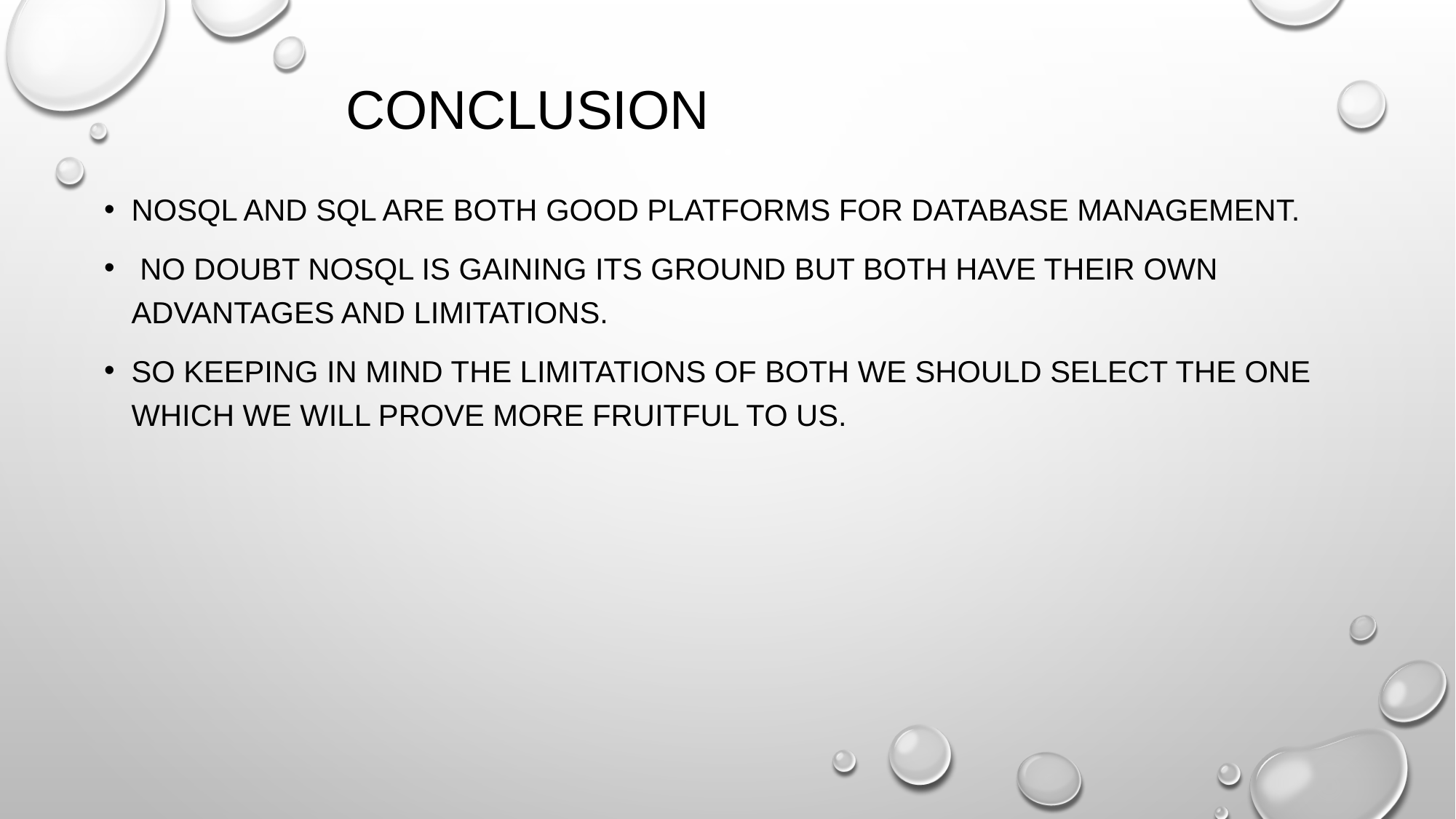

# conclusion
NoSQL and SQL are both good platforms for database management.
 No doubt NoSQL is gaining its ground but both have their own advantages and limitations.
So keeping in mind the limitations of both we should select the one which we will prove more fruitful to us.